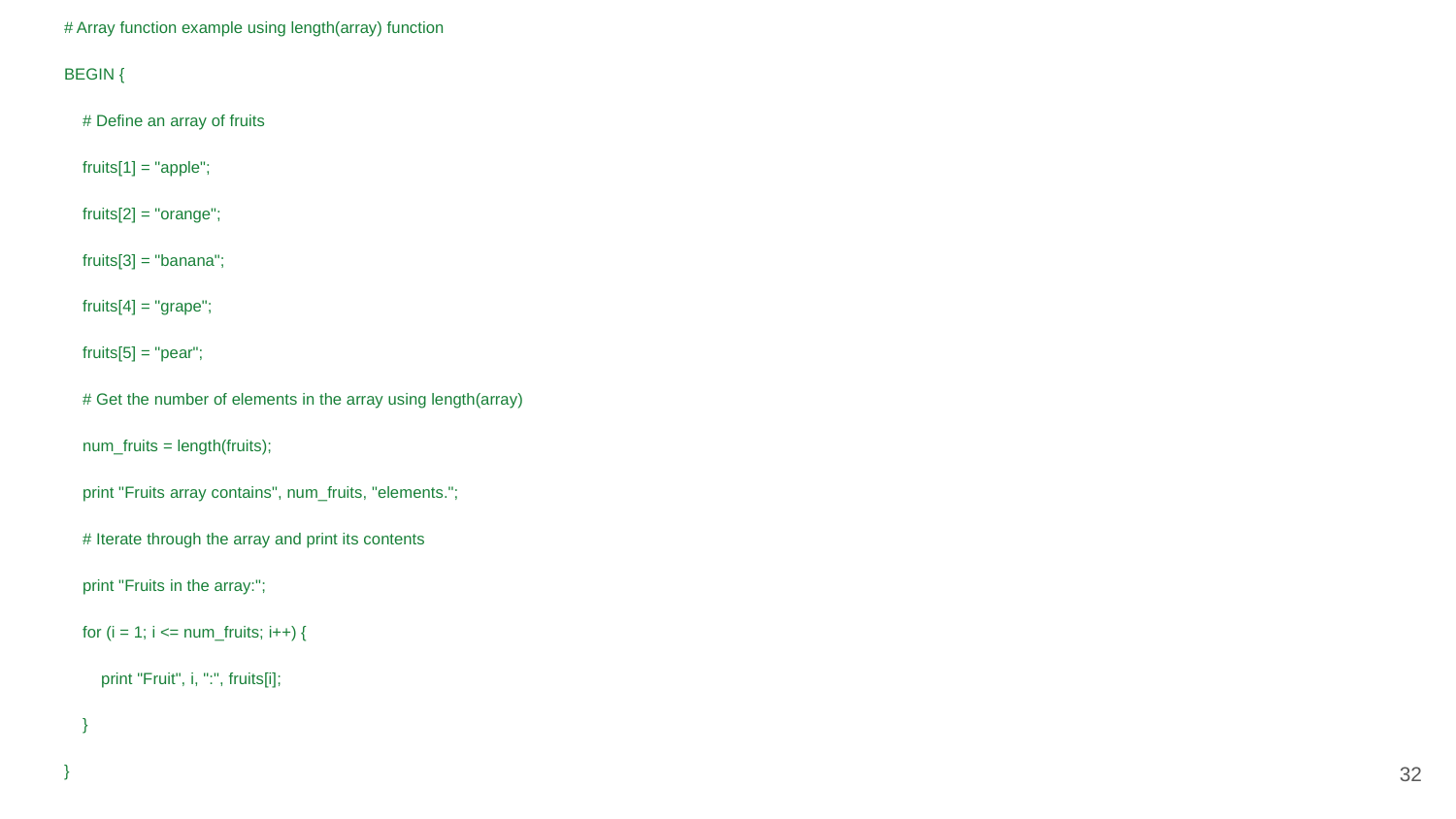

# Array function example using length(array) function
BEGIN {
    # Define an array of fruits
    fruits[1] = "apple";
    fruits[2] = "orange";
    fruits[3] = "banana";
    fruits[4] = "grape";
    fruits[5] = "pear";
    # Get the number of elements in the array using length(array)
    num_fruits = length(fruits);
    print "Fruits array contains", num_fruits, "elements.";
    # Iterate through the array and print its contents
    print "Fruits in the array:";
    for (i = 1; i <= num_fruits; i++) {
        print "Fruit", i, ":", fruits[i];
    }
}
32